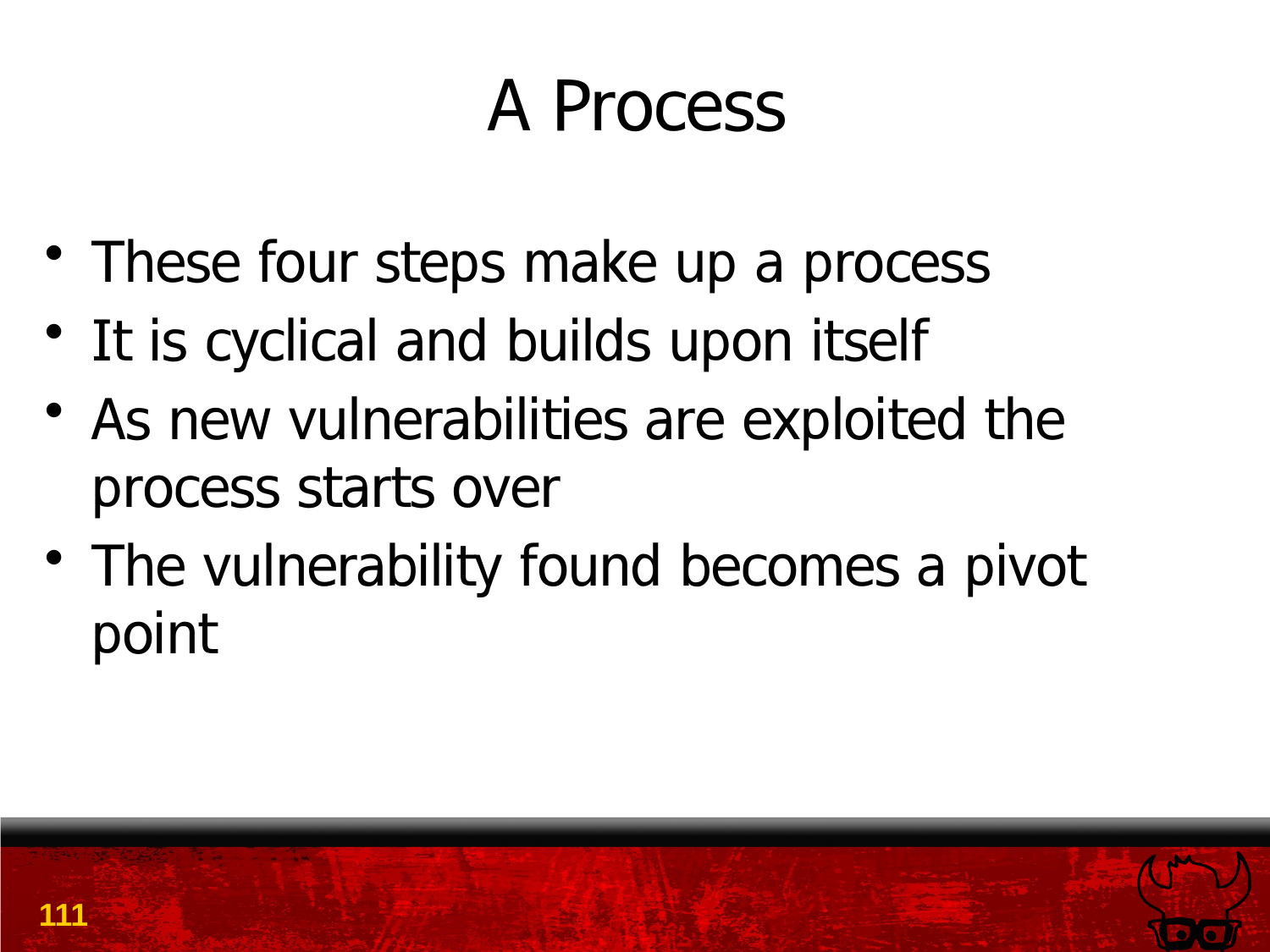

# A Process
These four steps make up a process
It is cyclical and builds upon itself
As new vulnerabilities are exploited the process starts over
The vulnerability found becomes a pivot point